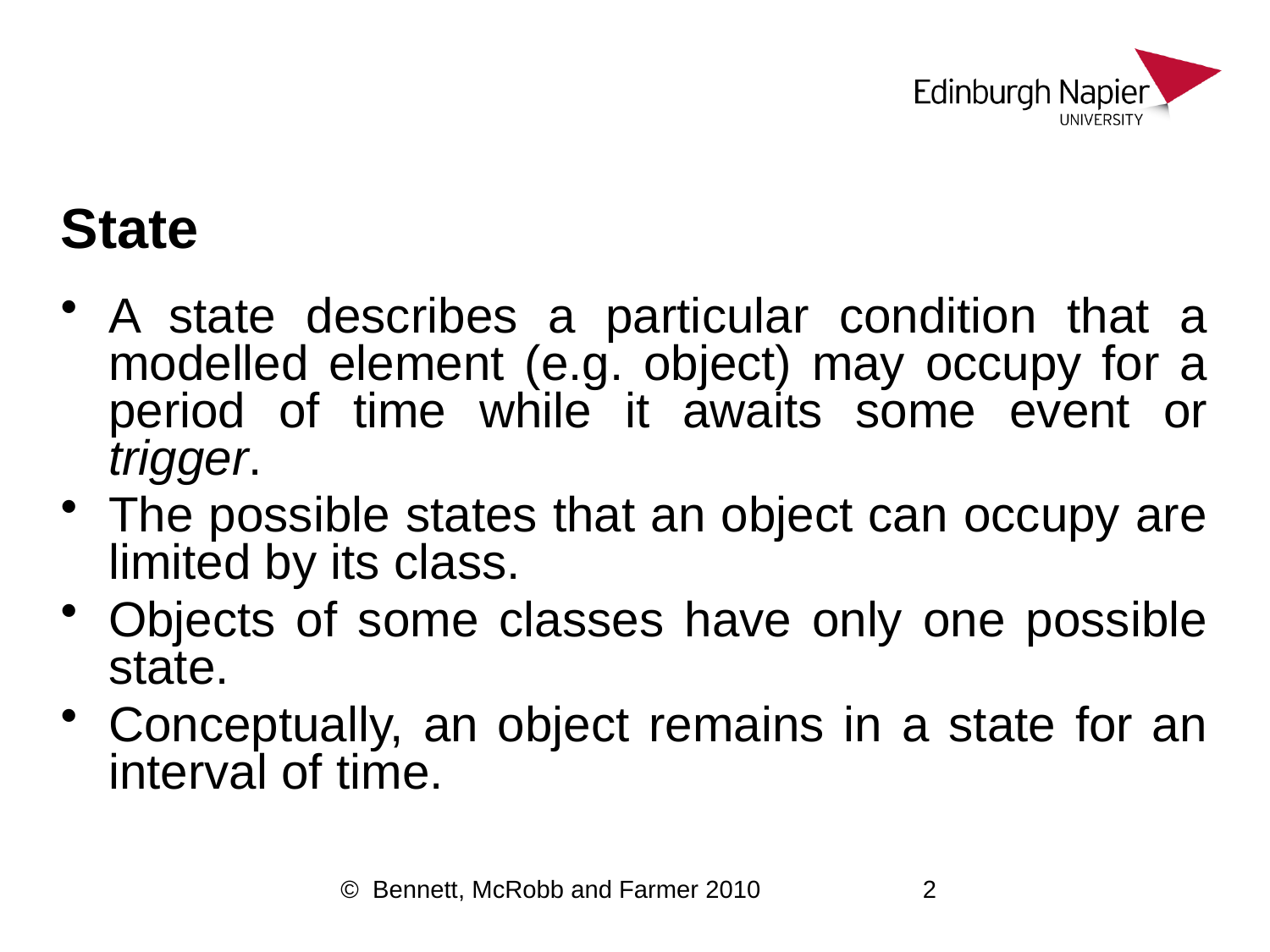

# State
A state describes a particular condition that a modelled element (e.g. object) may occupy for a period of time while it awaits some event or trigger.
The possible states that an object can occupy are limited by its class.
Objects of some classes have only one possible state.
Conceptually, an object remains in a state for an interval of time.
©  Bennett, McRobb and Farmer 2010
2